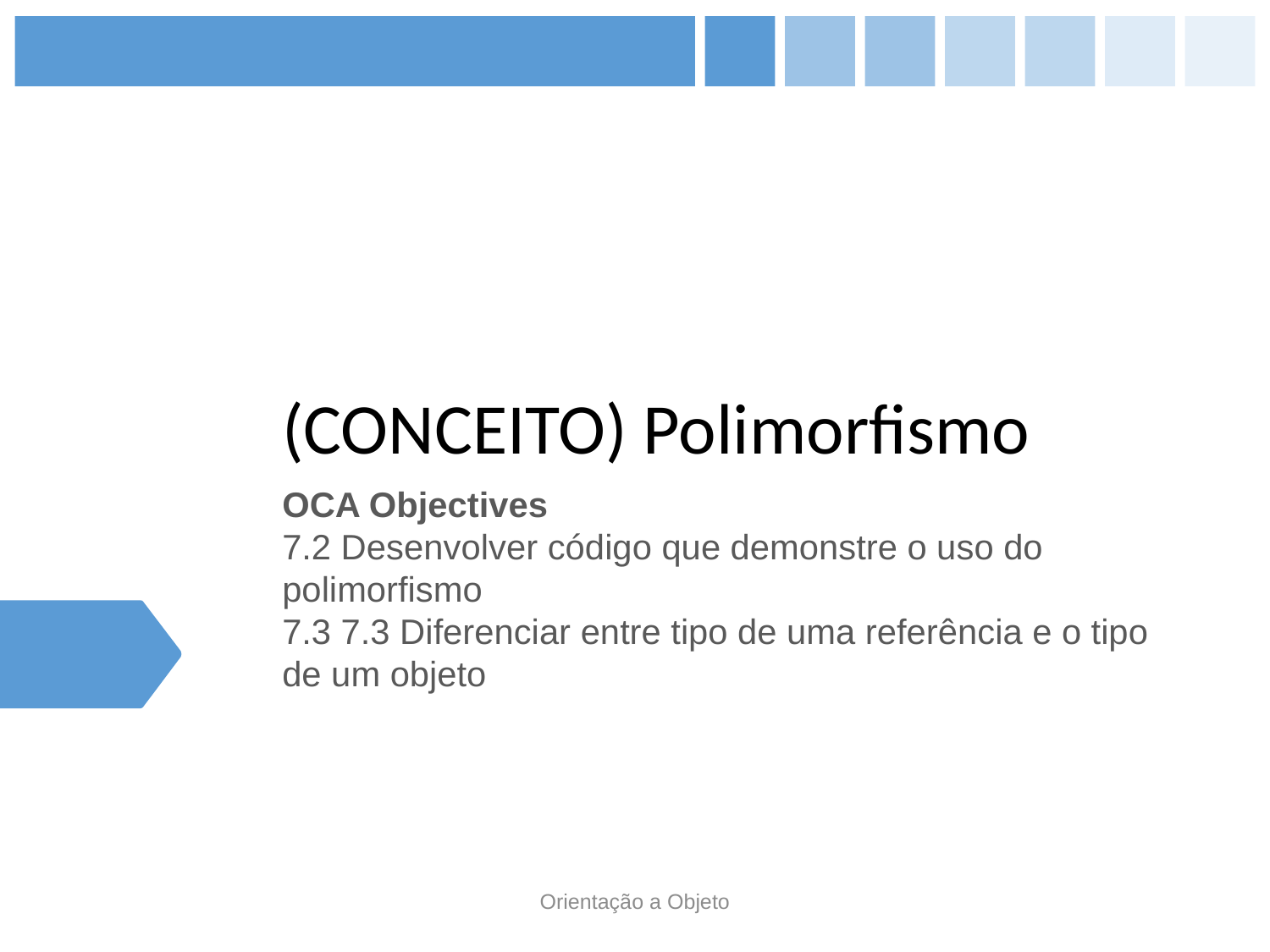

# (CONCEITO) Polimorfismo
OCA Objectives
7.2 Desenvolver código que demonstre o uso do polimorfismo
7.3 7.3 Diferenciar entre tipo de uma referência e o tipo de um objeto

Orientação a Objeto